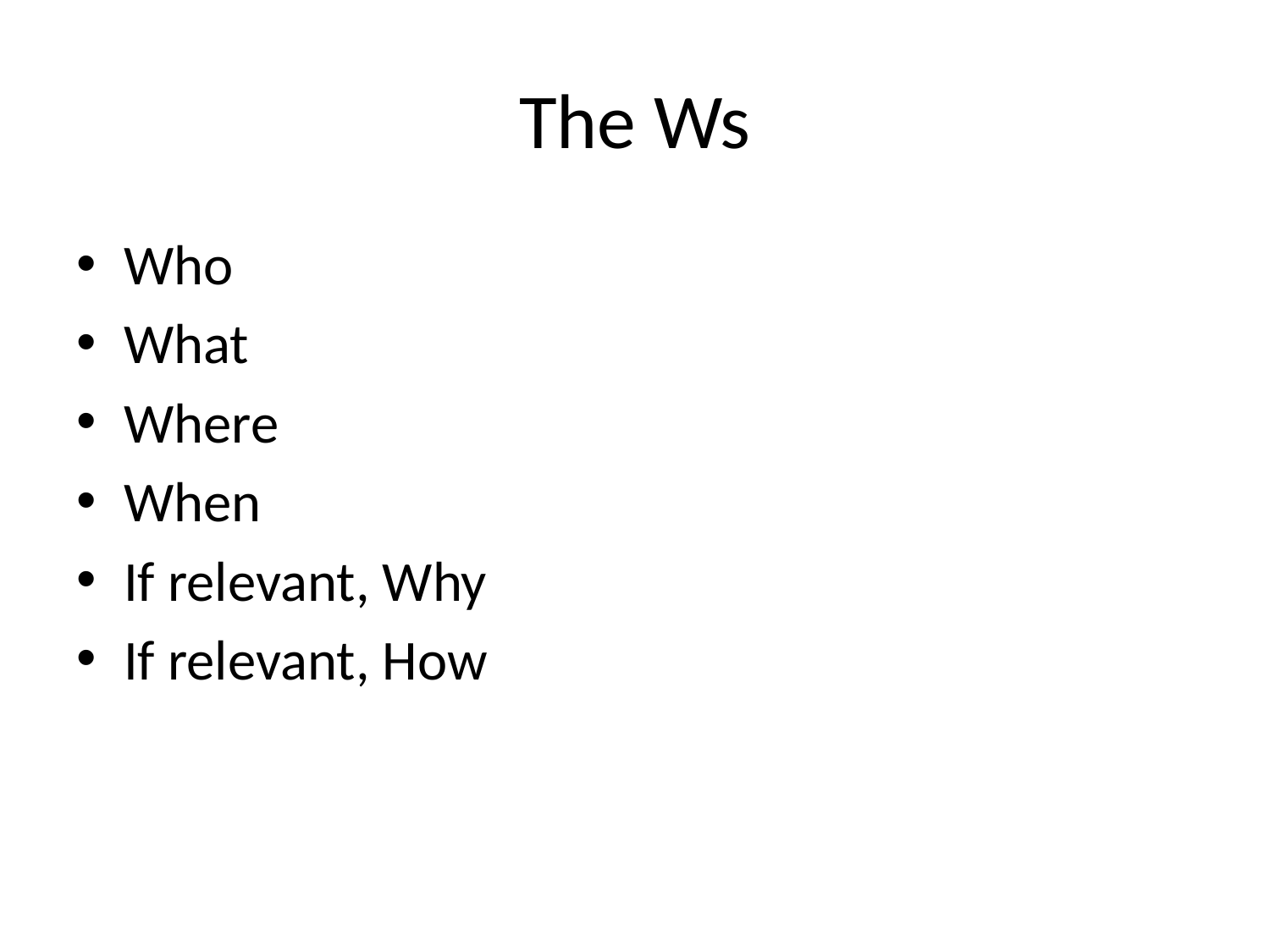

# The Ws
Who
What
Where
When
If relevant, Why
If relevant, How